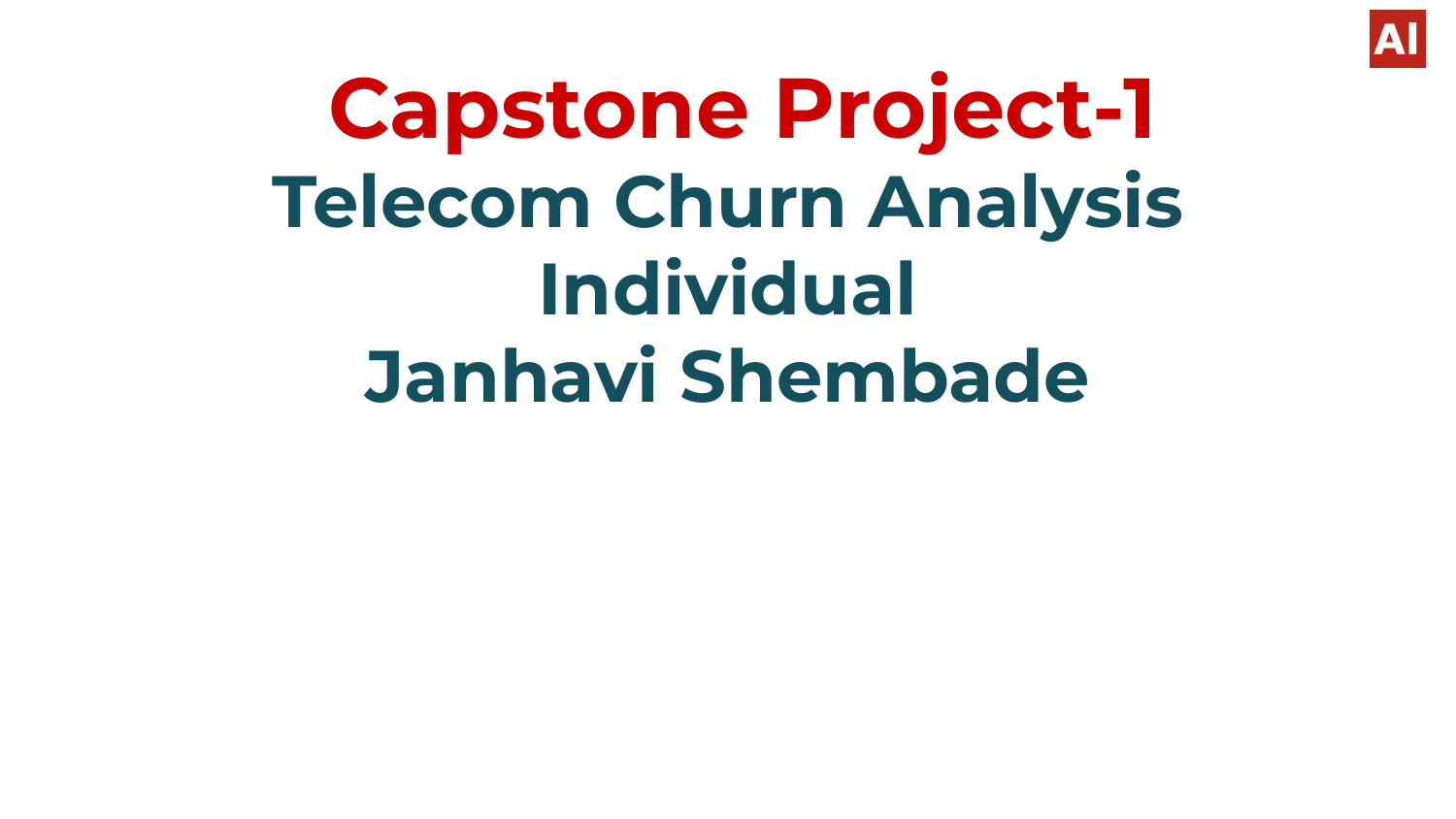

# Capstone Project-1
Telecom Churn Analysis
Individual
Janhavi Shembade